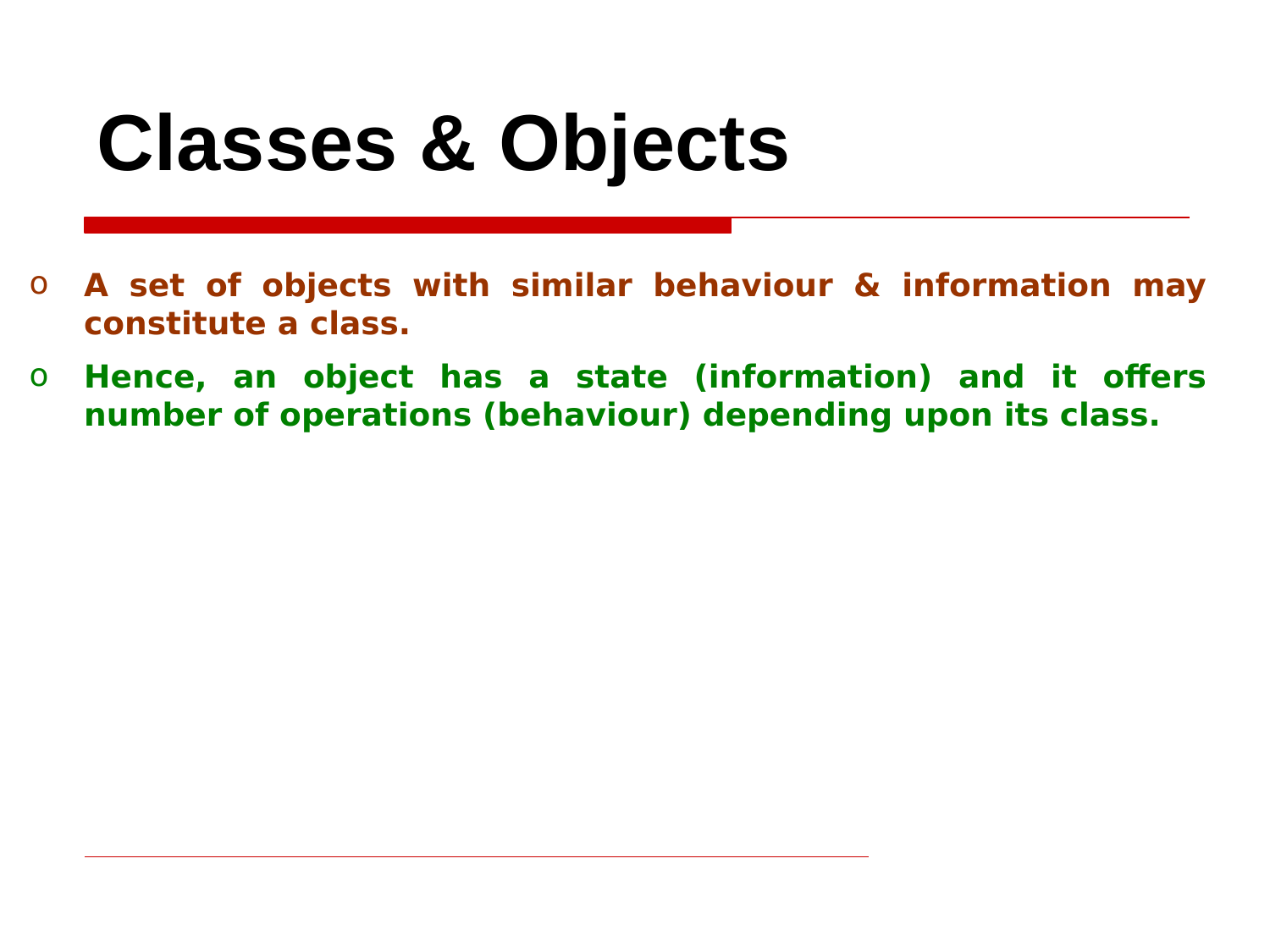

Classes & Objects
A set of objects with similar behaviour & information may constitute a class.
Hence, an object has a state (information) and it offers number of operations (behaviour) depending upon its class.